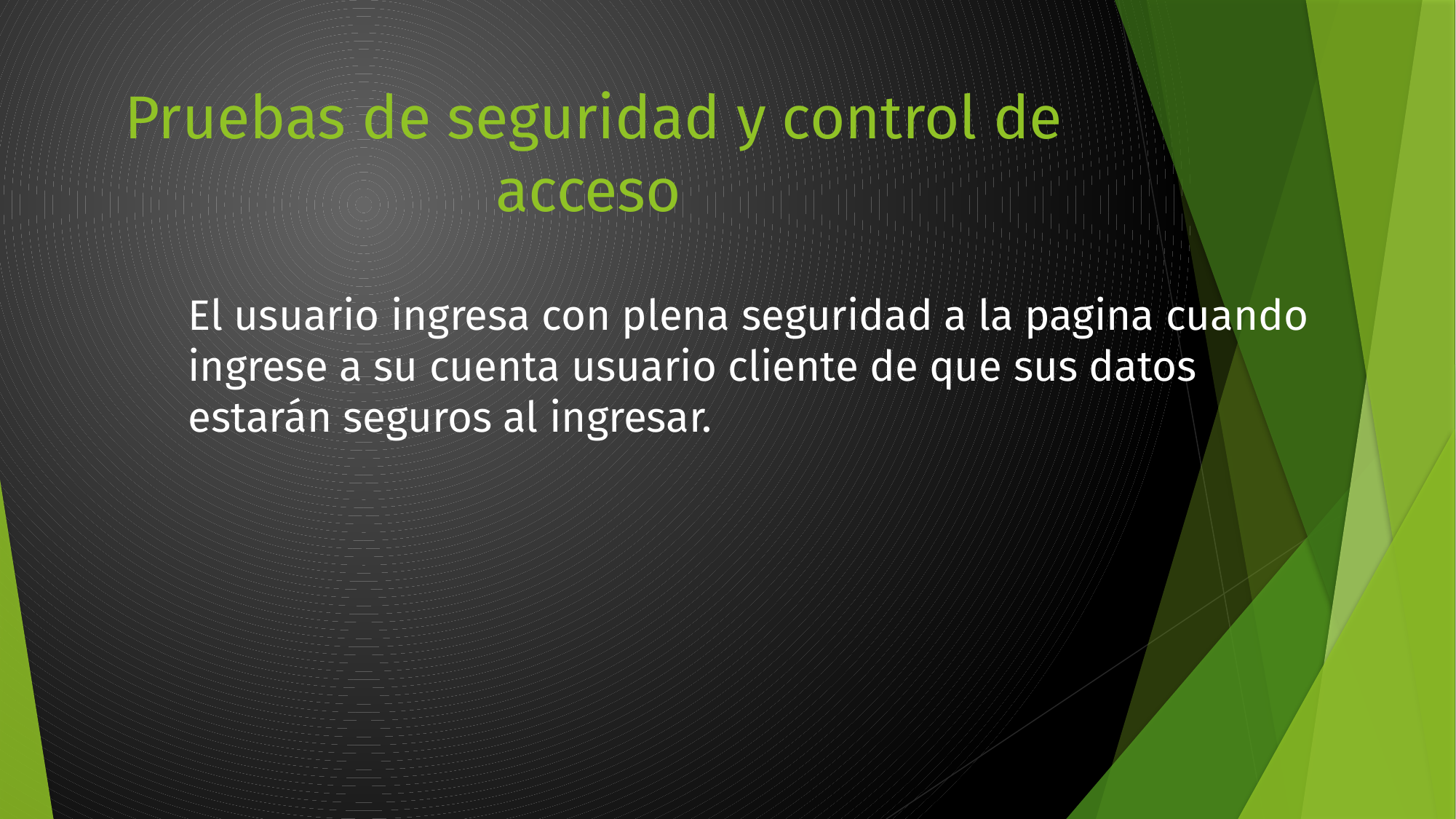

# Pruebas de seguridad y control de acceso

El usuario ingresa con plena seguridad a la pagina cuando ingrese a su cuenta usuario cliente de que sus datos  estarán seguros al ingresar.